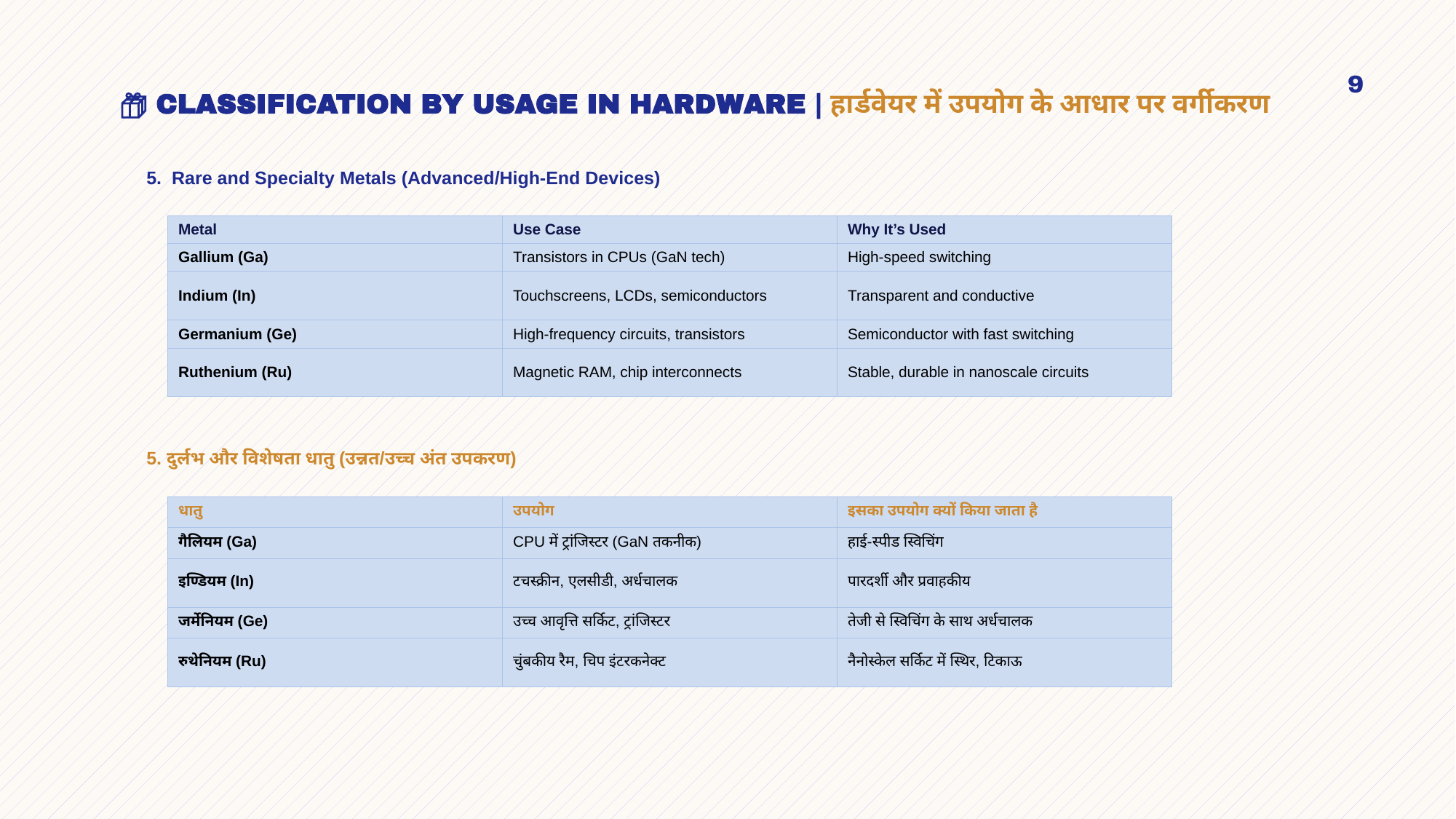

# 📦 Classification by Usage in Hardware | हार्डवेयर में उपयोग के आधार पर वर्गीकरण
9
5.  Rare and Specialty Metals (Advanced/High-End Devices)
| Metal | Use Case | Why It’s Used |
| --- | --- | --- |
| Gallium (Ga) | Transistors in CPUs (GaN tech) | High-speed switching |
| Indium (In) | Touchscreens, LCDs, semiconductors | Transparent and conductive |
| Germanium (Ge) | High-frequency circuits, transistors | Semiconductor with fast switching |
| Ruthenium (Ru) | Magnetic RAM, chip interconnects | Stable, durable in nanoscale circuits |
5. दुर्लभ और विशेषता धातु (उन्नत/उच्च अंत उपकरण)
| धातु | उपयोग | इसका उपयोग क्यों किया जाता है |
| --- | --- | --- |
| गैलियम (Ga) | CPU में ट्रांजिस्टर (GaN तकनीक) | हाई-स्पीड स्विचिंग |
| इण्डियम (In) | टचस्क्रीन, एलसीडी, अर्धचालक | पारदर्शी और प्रवाहकीय |
| जर्मेनियम (Ge) | उच्च आवृत्ति सर्किट, ट्रांजिस्टर | तेजी से स्विचिंग के साथ अर्धचालक |
| रुथेनियम (Ru) | चुंबकीय रैम, चिप इंटरकनेक्ट | नैनोस्केल सर्किट में स्थिर, टिकाऊ |